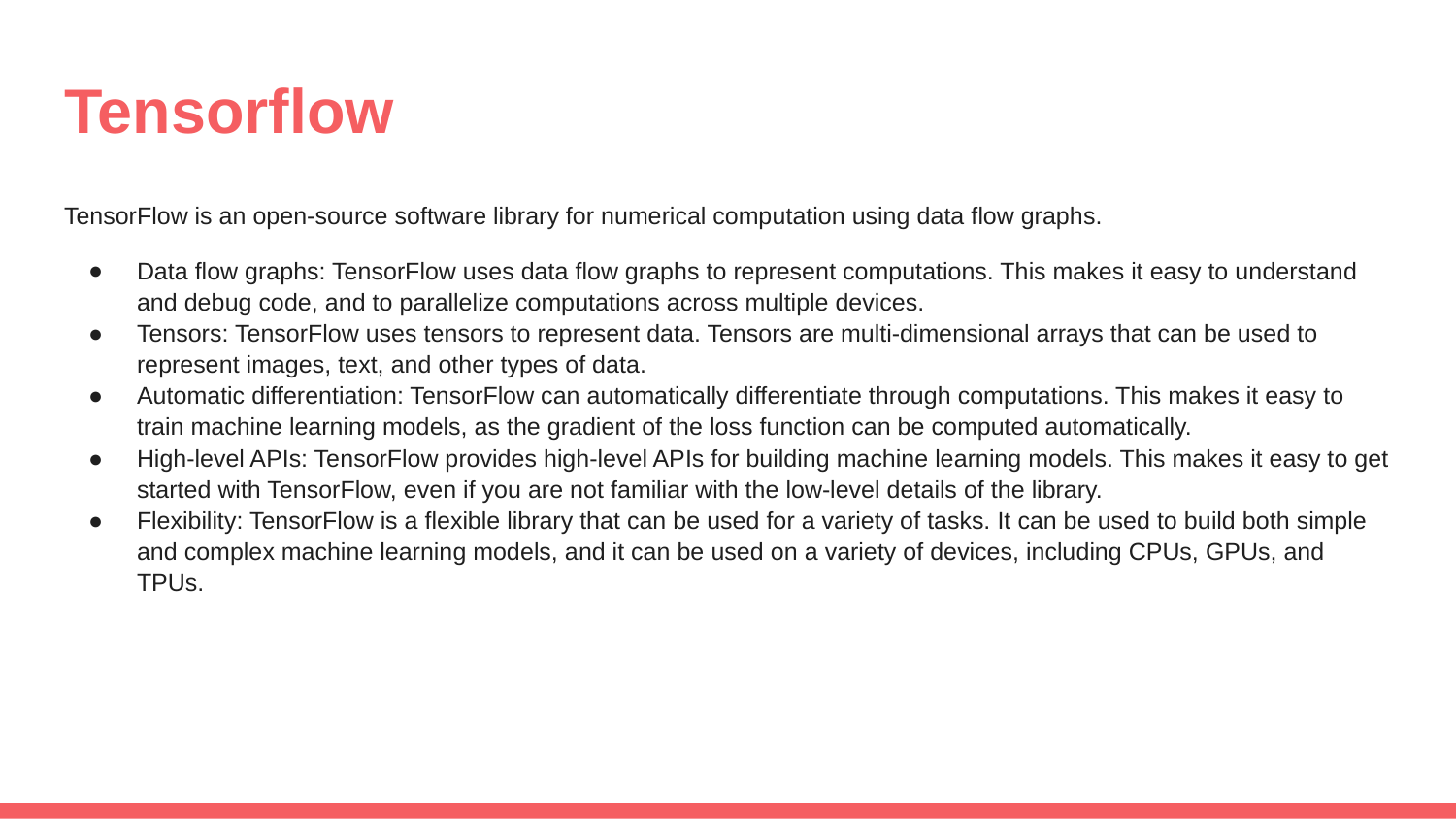

# Tensorflow
TensorFlow is an open-source software library for numerical computation using data flow graphs.
Data flow graphs: TensorFlow uses data flow graphs to represent computations. This makes it easy to understand and debug code, and to parallelize computations across multiple devices.
Tensors: TensorFlow uses tensors to represent data. Tensors are multi-dimensional arrays that can be used to represent images, text, and other types of data.
Automatic differentiation: TensorFlow can automatically differentiate through computations. This makes it easy to train machine learning models, as the gradient of the loss function can be computed automatically.
High-level APIs: TensorFlow provides high-level APIs for building machine learning models. This makes it easy to get started with TensorFlow, even if you are not familiar with the low-level details of the library.
Flexibility: TensorFlow is a flexible library that can be used for a variety of tasks. It can be used to build both simple and complex machine learning models, and it can be used on a variety of devices, including CPUs, GPUs, and TPUs.